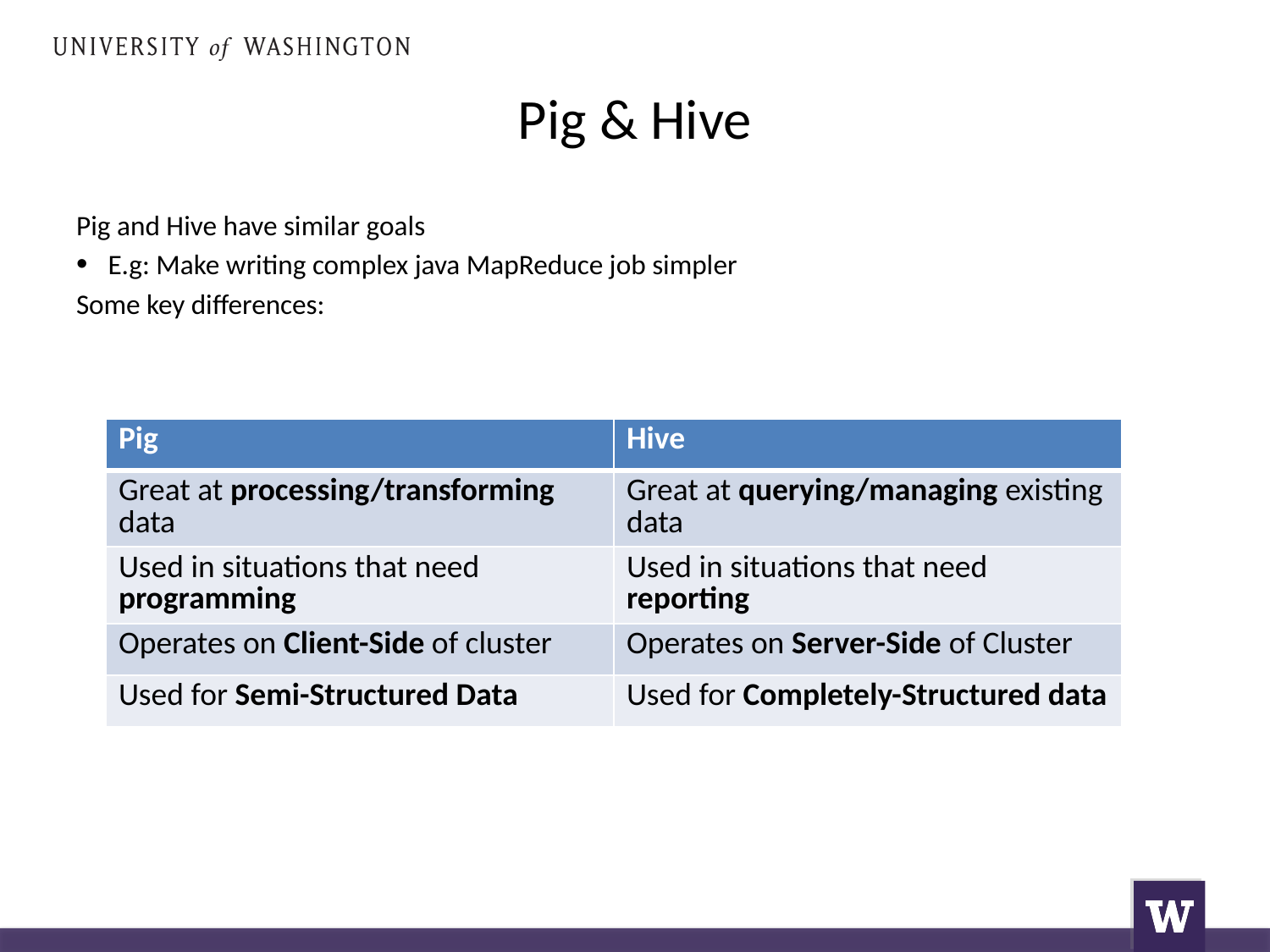

# Pig & Hive
Pig and Hive have similar goals
E.g: Make writing complex java MapReduce job simpler
Some key differences:

| Pig | Hive |
| --- | --- |
| Great at processing/transforming data | Great at querying/managing existing data |
| Used in situations that need programming | Used in situations that need reporting |
| Operates on Client-Side of cluster | Operates on Server-Side of Cluster |
| Used for Semi-Structured Data | Used for Completely-Structured data |